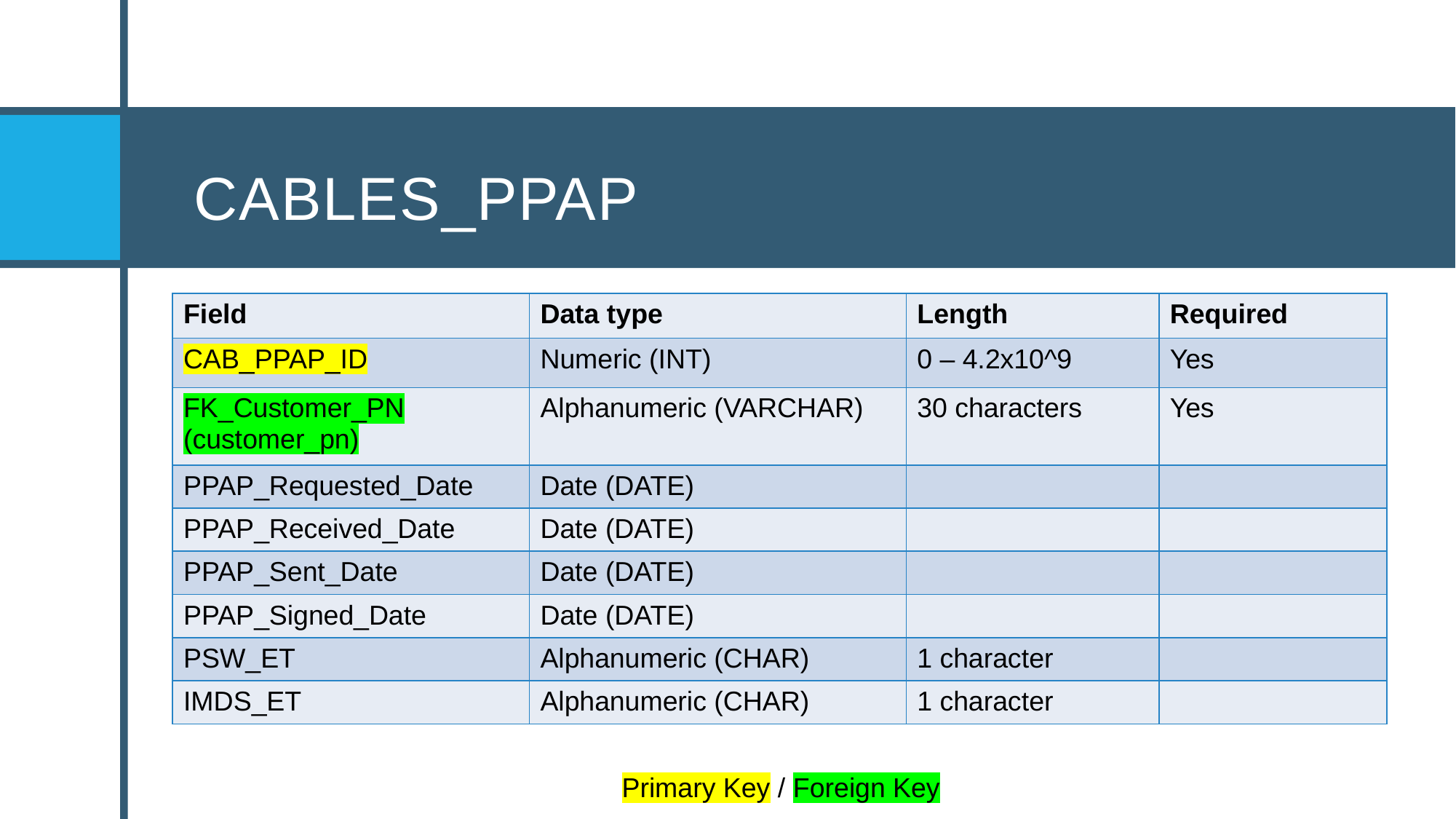

# CABLES_PPAP
| Field | Data type | Length | Required |
| --- | --- | --- | --- |
| CAB\_PPAP\_ID | Numeric (INT) | 0 – 4.2x10^9 | Yes |
| FK\_Customer\_PN (customer\_pn) | Alphanumeric (VARCHAR) | 30 characters | Yes |
| PPAP\_Requested\_Date | Date (DATE) |  |  |
| PPAP\_Received\_Date | Date (DATE) |  |  |
| PPAP\_Sent\_Date | Date (DATE) |  |  |
| PPAP\_Signed\_Date | Date (DATE) |  |  |
| PSW\_ET | Alphanumeric (CHAR) | 1 character |  |
| IMDS\_ET | Alphanumeric (CHAR) | 1 character |  |
Primary Key / Foreign Key